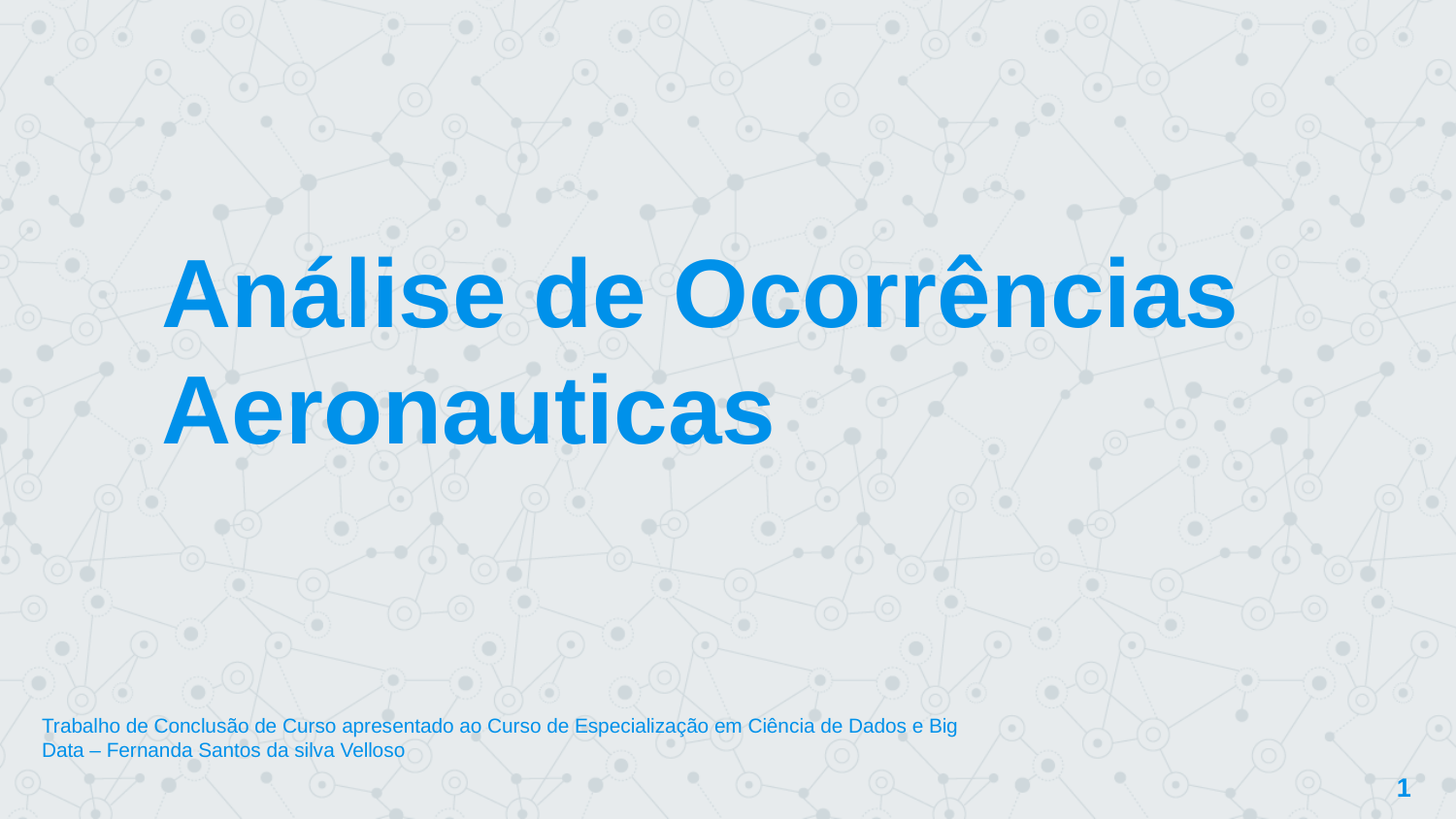

Análise de Ocorrências
Aeronauticas
Trabalho de Conclusão de Curso apresentado ao Curso de Especialização em Ciência de Dados e Big Data – Fernanda Santos da silva Velloso
1